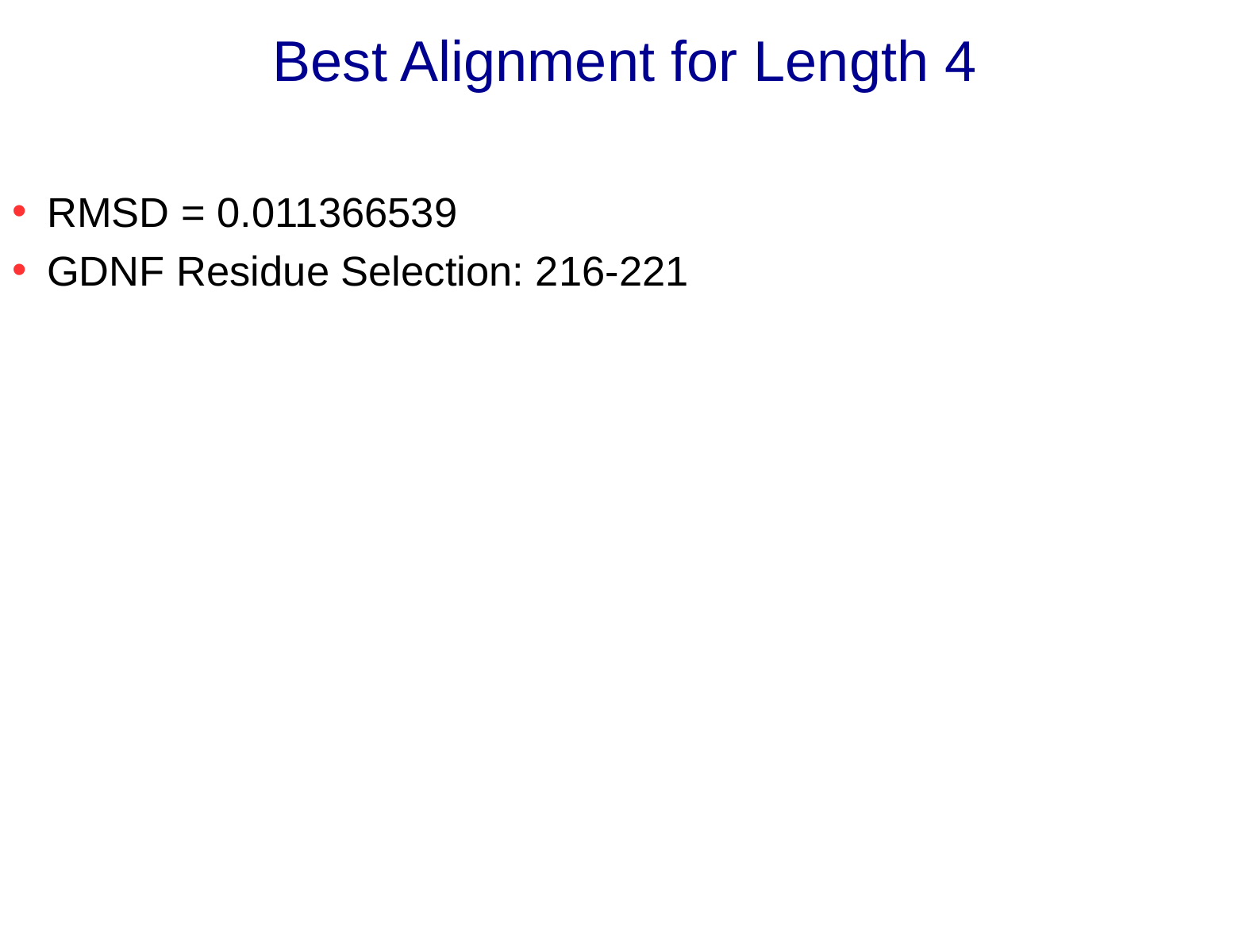

# Best Alignment for Length 4
RMSD = 0.011366539
GDNF Residue Selection: 216-221